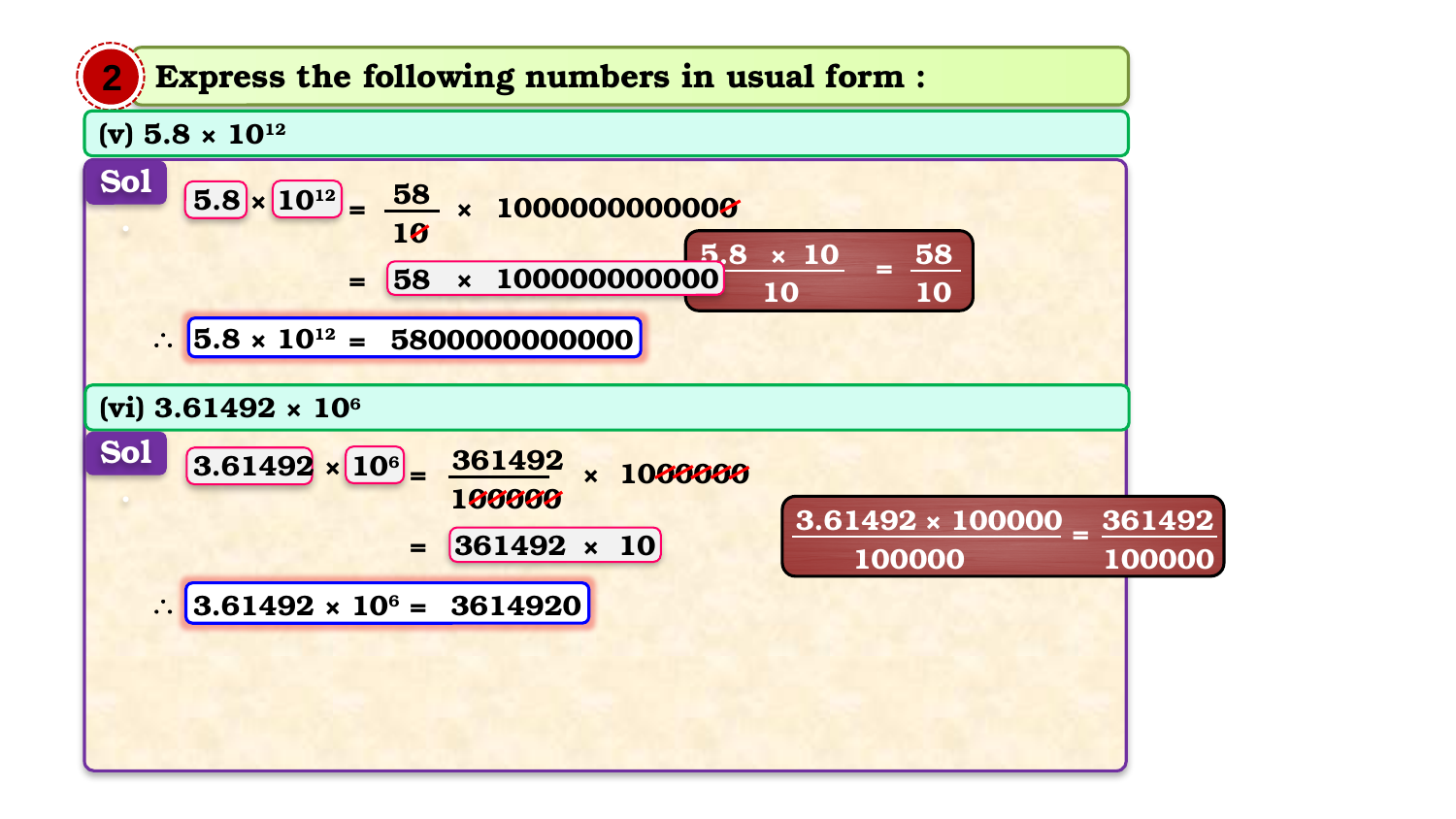

2

Express the following numbers in usual form :
(v) 5.8 × 1012

Sol.

58
5.8 × 1012

=
×
1000000000000
10
5.8
×
10
58

=
=
58
×
100000000000

10
10
∴
5.8 × 1012
=
5800000000000

(vi) 3.61492 × 106

Sol.

361492
3.61492 × 106

=
×
1000000
100000
3.61492
×
100000
361492

=
=
361492
×
10

100000
100000
∴
3.61492 × 106
=
3614920